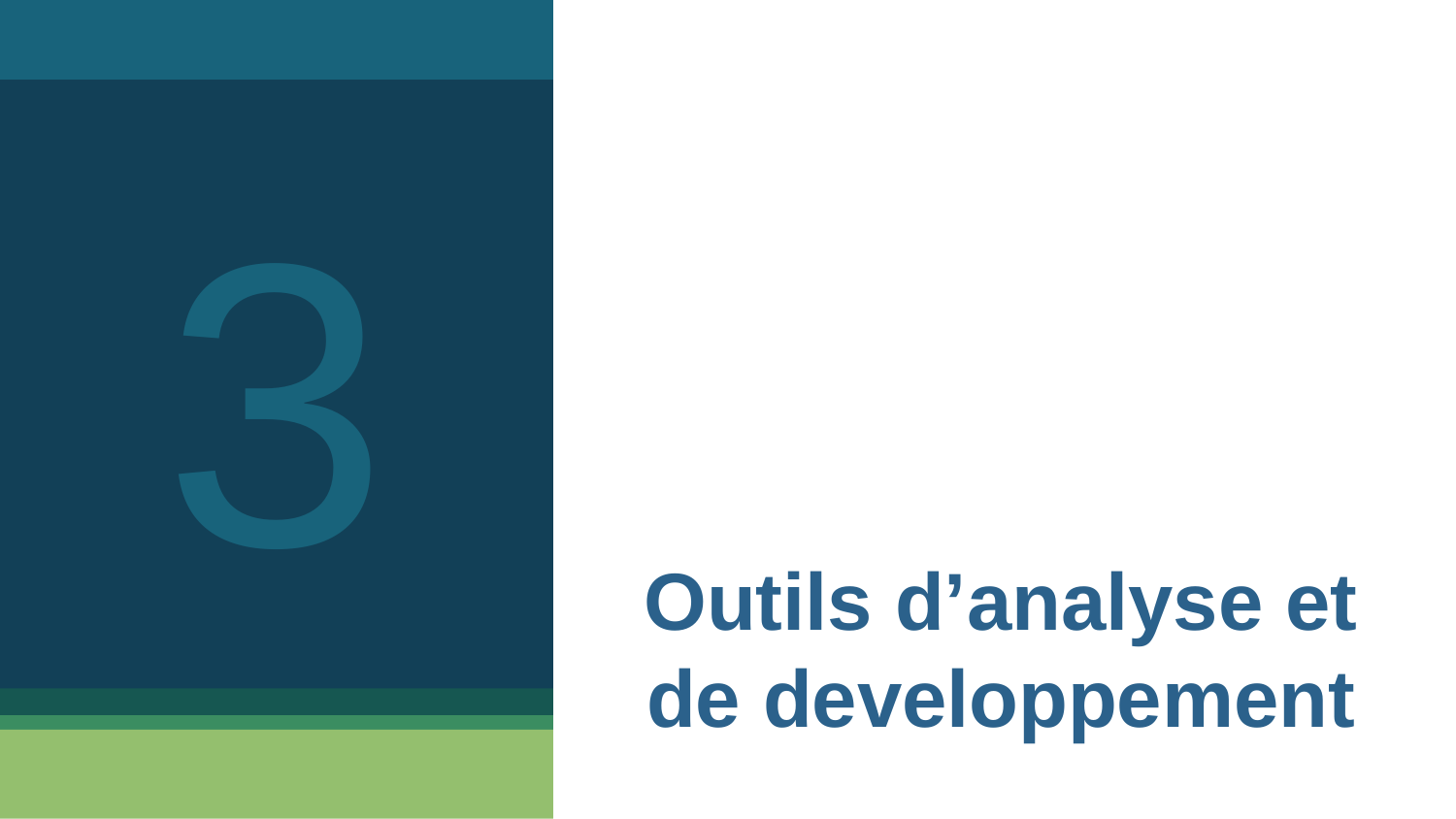

3
# Outils d’analyse et de developpement